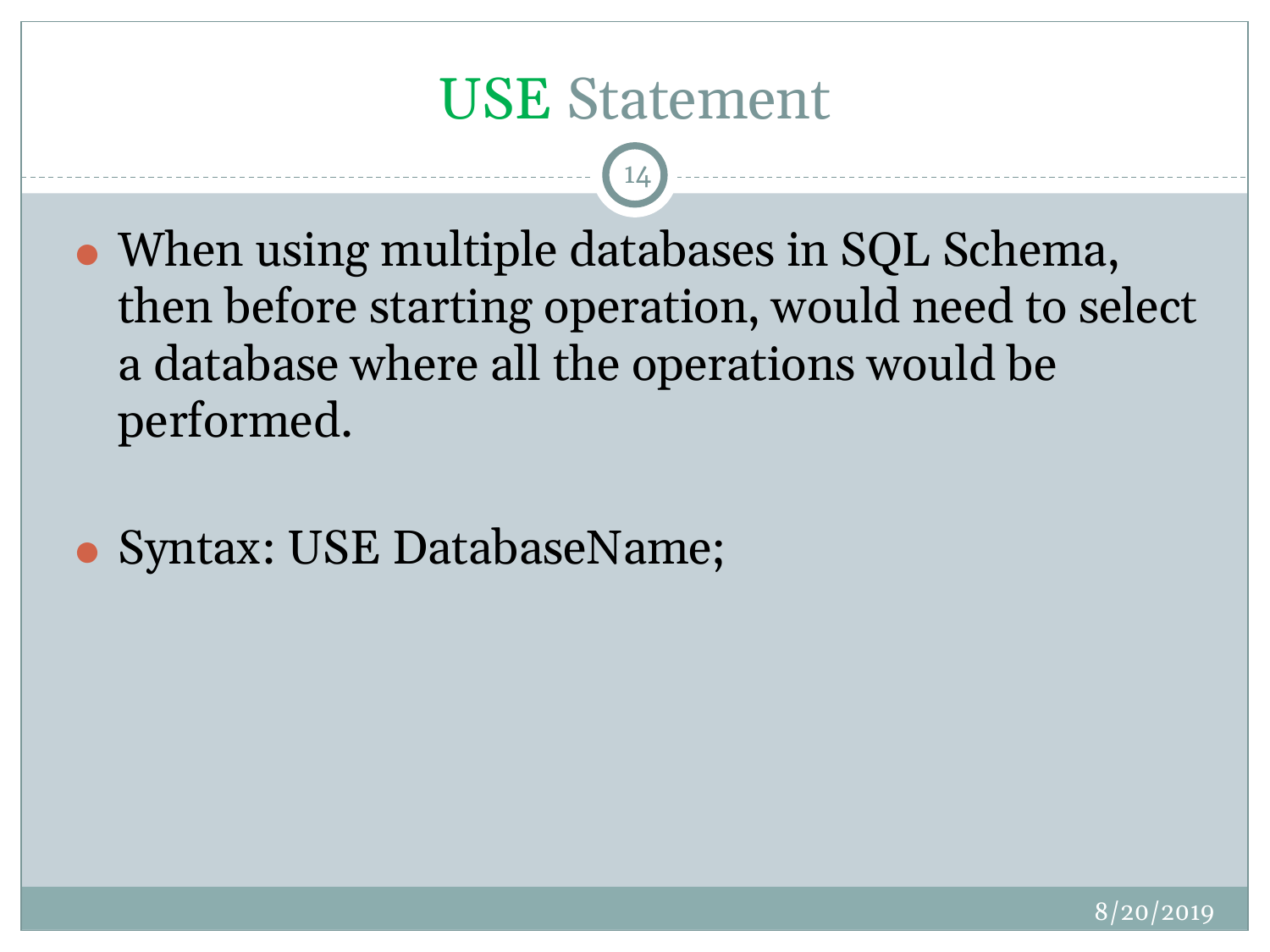

# USE Statement
14
When using multiple databases in SQL Schema, then before starting operation, would need to select a database where all the operations would be performed.

Syntax: USE DatabaseName;

8/20/2019